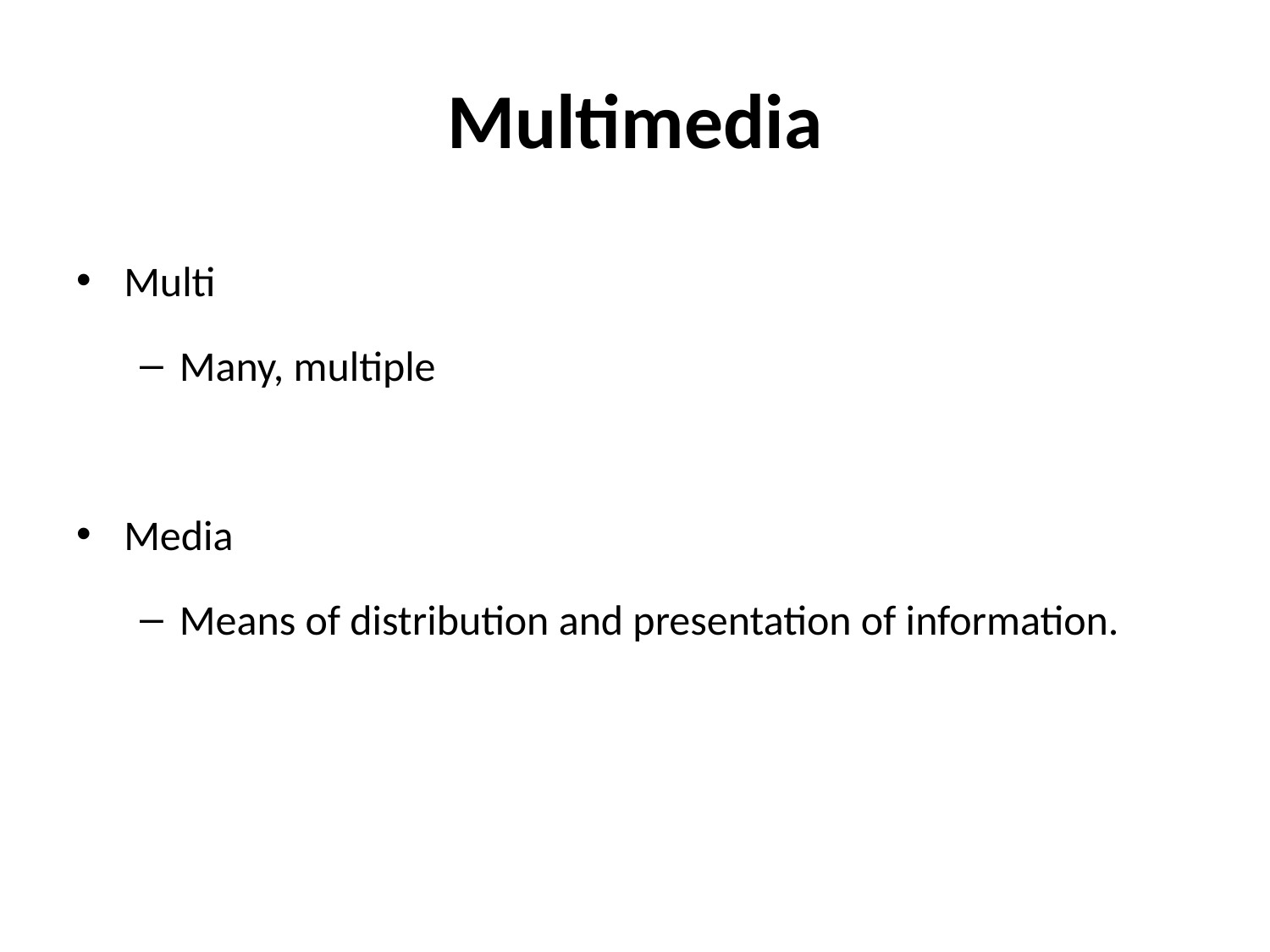

# Multimedia
Multi
Many, multiple

Media
Means of distribution and presentation of information.